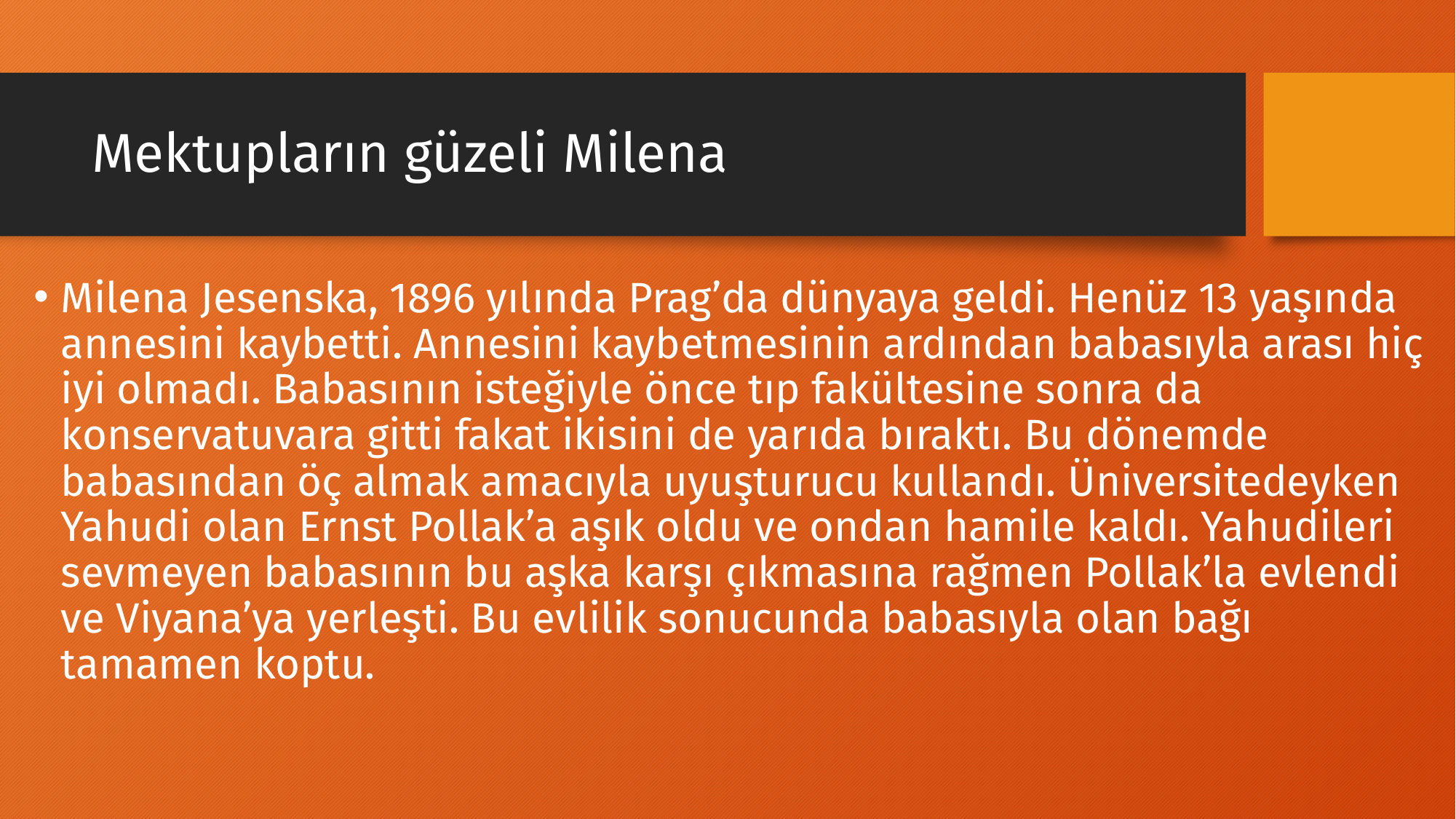

# Mektupların güzeli Milena
Milena Jesenska, 1896 yılında Prag’da dünyaya geldi. Henüz 13 yaşında annesini kaybetti. Annesini kaybetmesinin ardından babasıyla arası hiç iyi olmadı. Babasının isteğiyle önce tıp fakültesine sonra da konservatuvara gitti fakat ikisini de yarıda bıraktı. Bu dönemde babasından öç almak amacıyla uyuşturucu kullandı. Üniversitedeyken Yahudi olan Ernst Pollak’a aşık oldu ve ondan hamile kaldı. Yahudileri sevmeyen babasının bu aşka karşı çıkmasına rağmen Pollak’la evlendi ve Viyana’ya yerleşti. Bu evlilik sonucunda babasıyla olan bağı tamamen koptu.